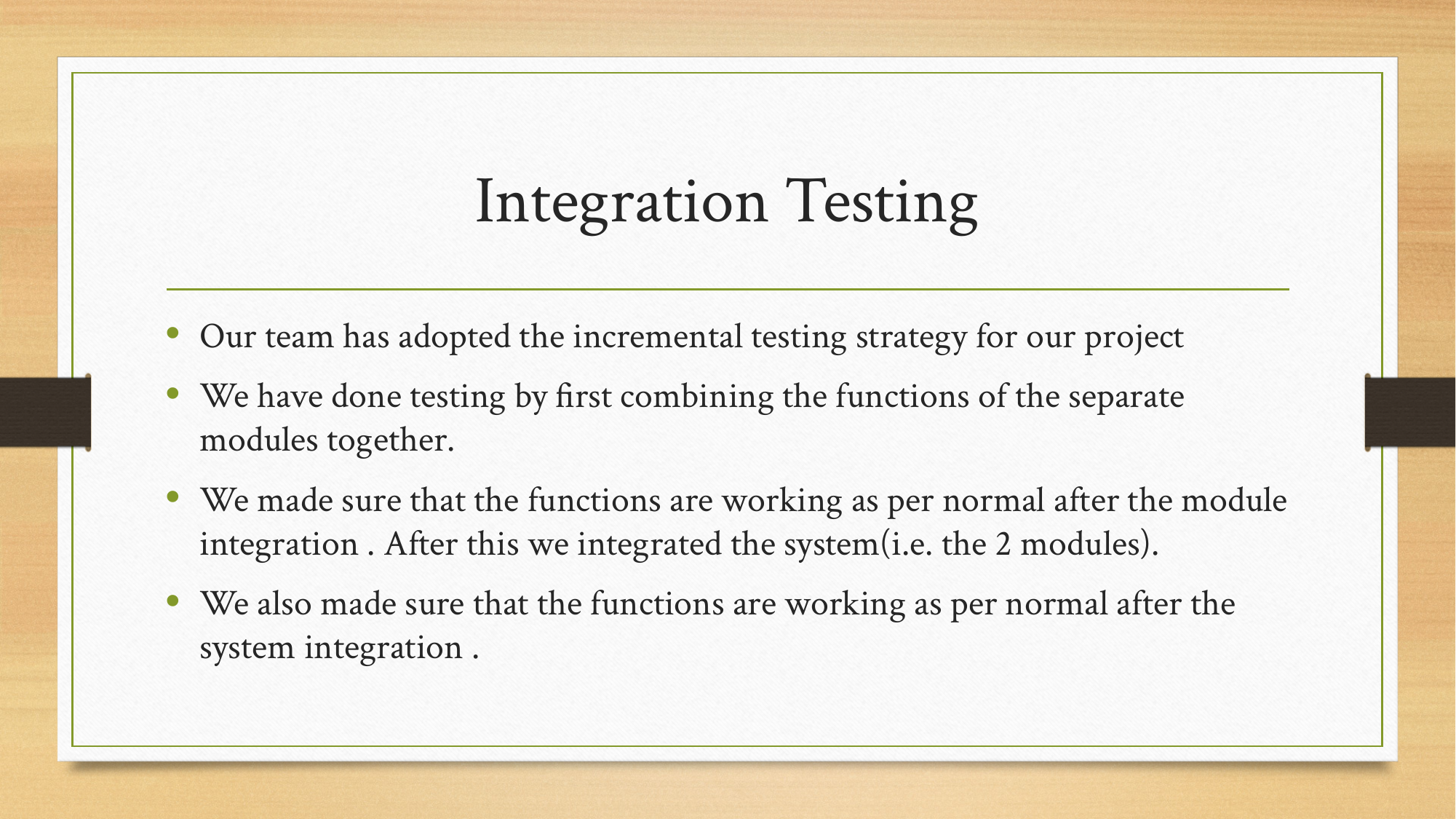

# Integration Testing
Our team has adopted the incremental testing strategy for our project
We have done testing by first combining the functions of the separate modules together.
We made sure that the functions are working as per normal after the module integration . After this we integrated the system(i.e. the 2 modules).
We also made sure that the functions are working as per normal after the system integration .